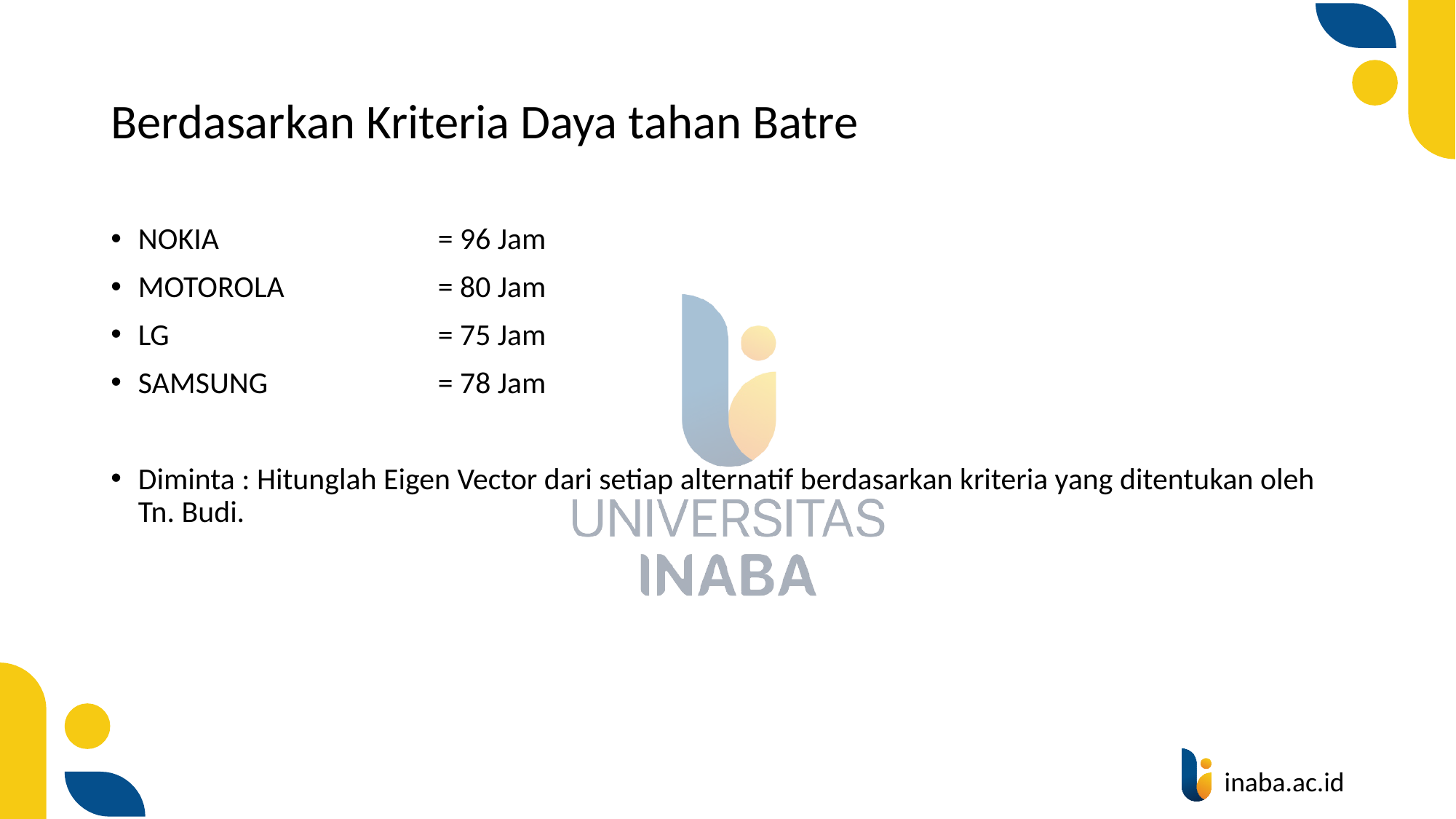

# Berdasarkan Kriteria Daya tahan Batre
NOKIA 	= 96 Jam
MOTOROLA	= 80 Jam
LG              	= 75 Jam
SAMSUNG    	= 78 Jam

Diminta : Hitunglah Eigen Vector dari setiap alternatif berdasarkan kriteria yang ditentukan oleh Tn. Budi.